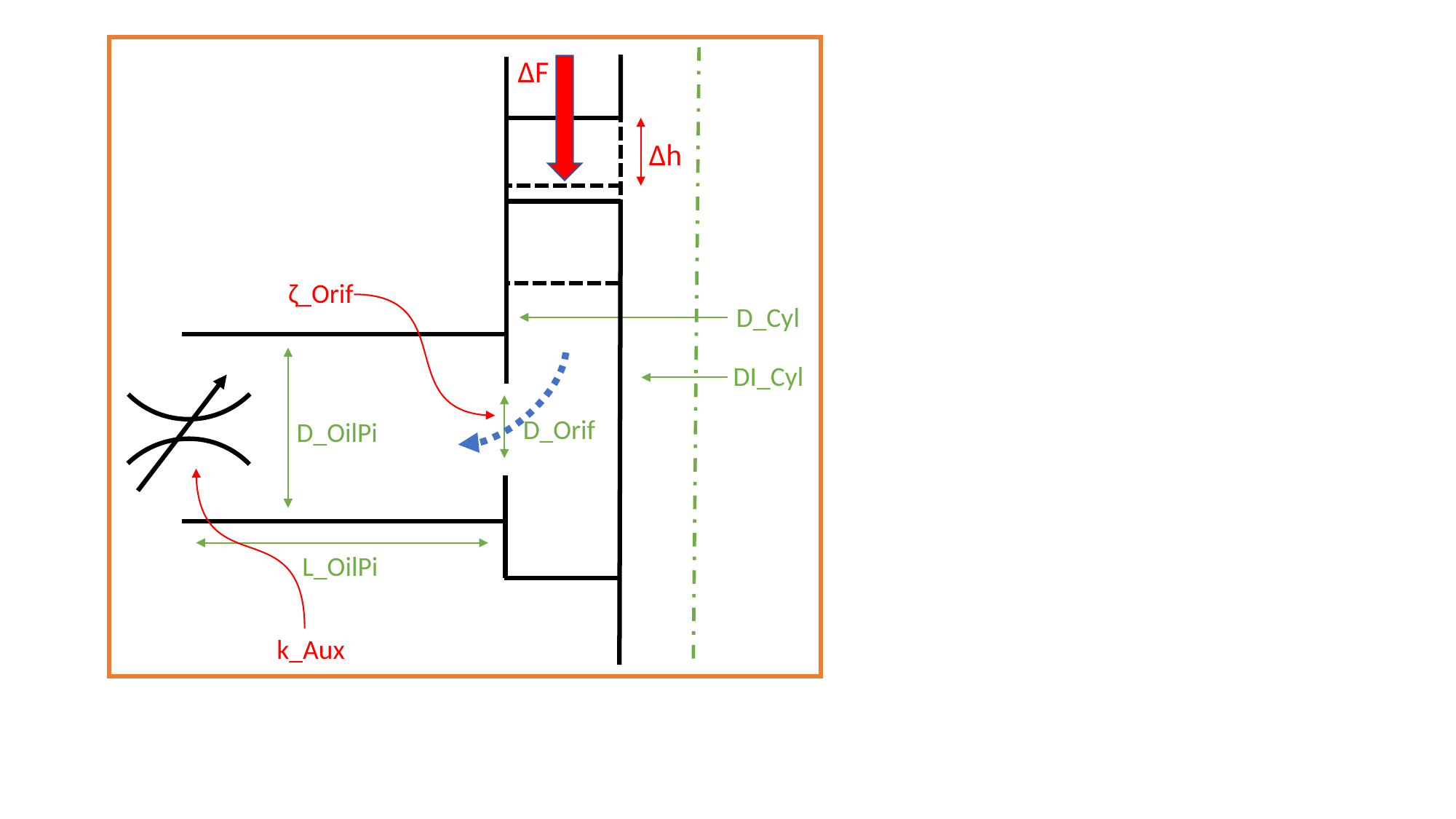

ΔF

Δh

ζ_Orif
D_Cyl

DI_Cyl
D_Orif
D_OilPi

L_OilPi
k_Aux